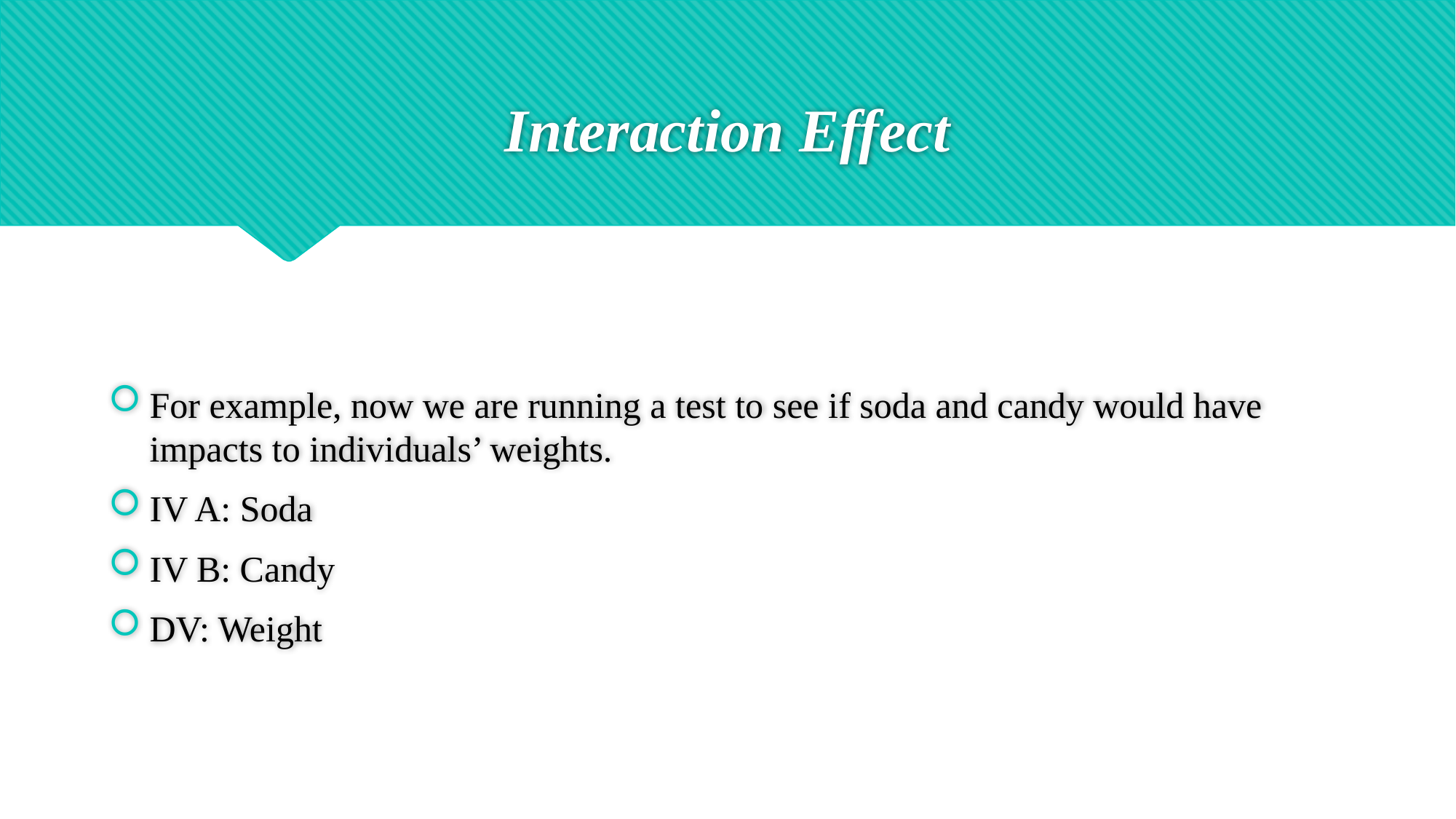

# Interaction Effect
For example, now we are running a test to see if soda and candy would have impacts to individuals’ weights.
IV A: Soda
IV B: Candy
DV: Weight